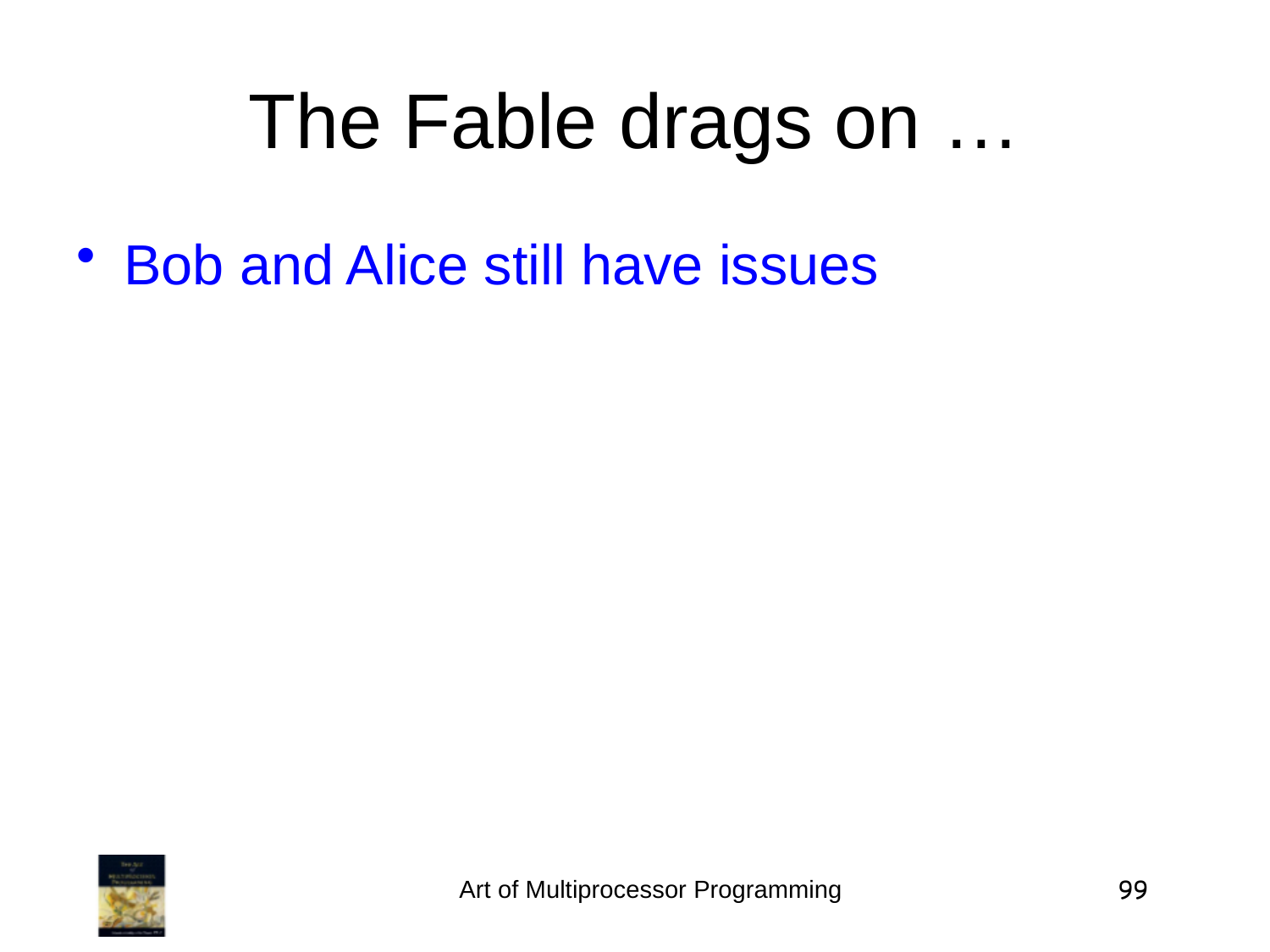

The Fable drags on …
Bob and Alice still have issues
Art of Multiprocessor Programming
99